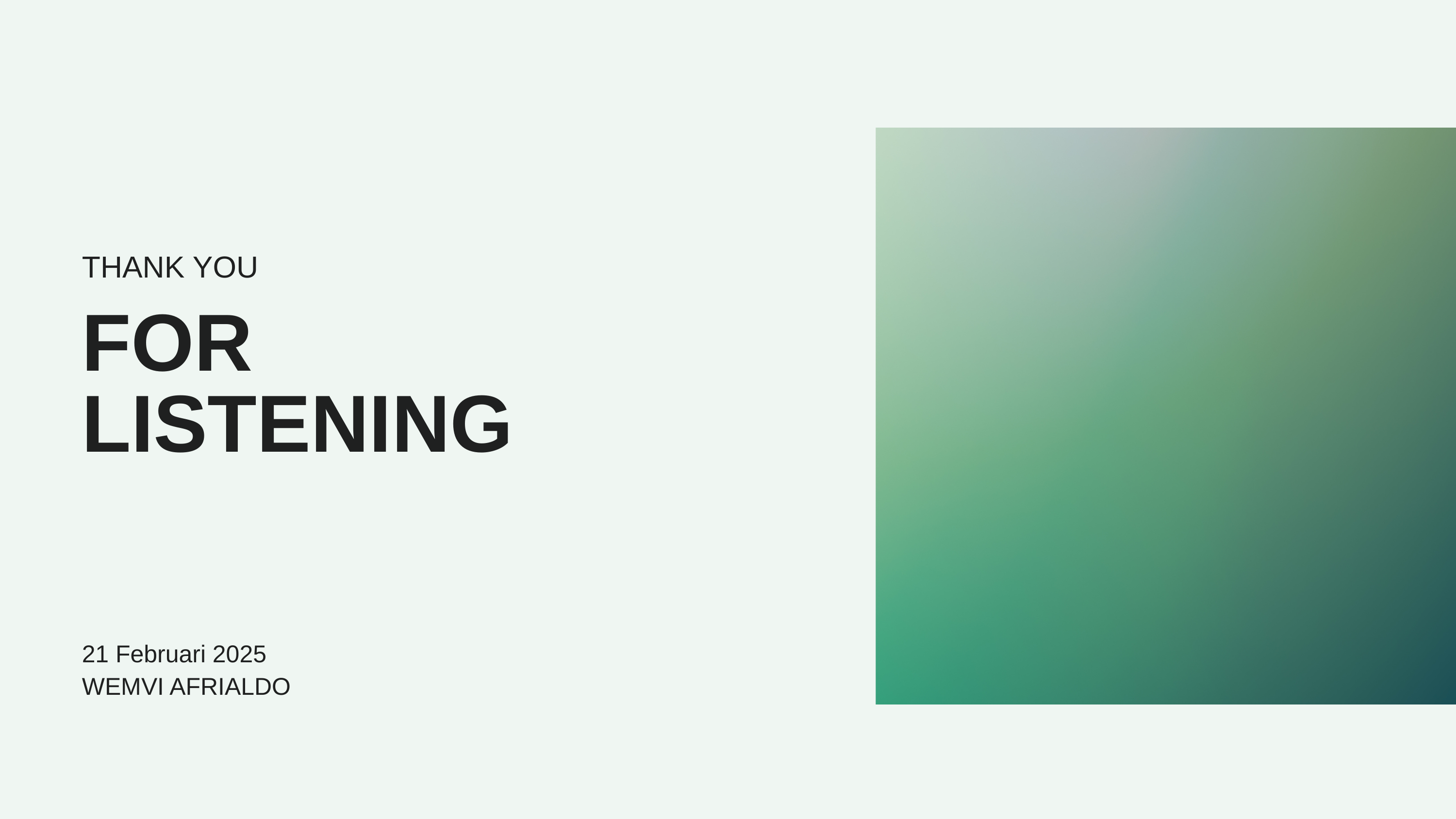

THANK YOU
FOR
LISTENING
21 Februari 2025
WEMVI AFRIALDO